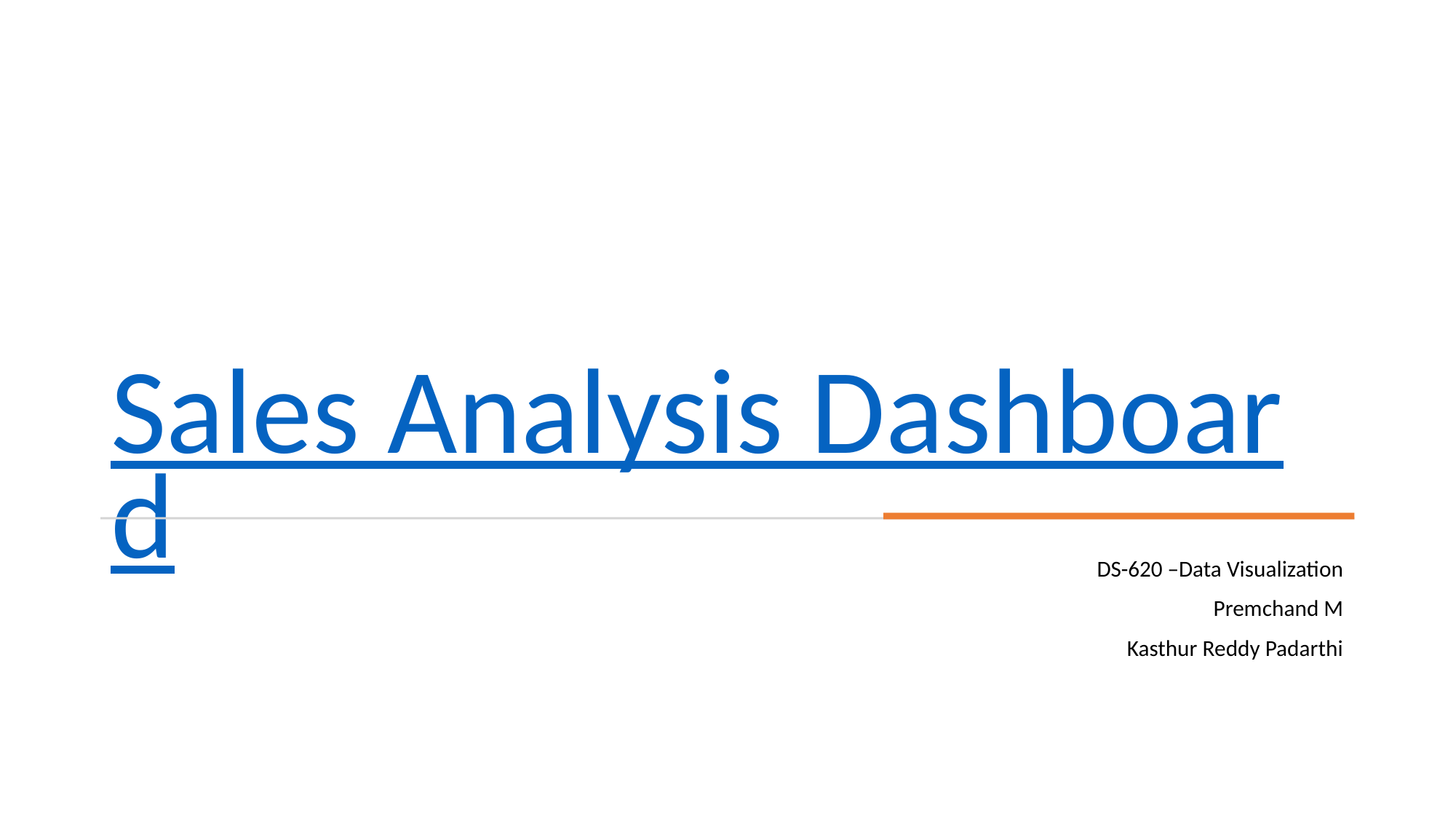

# Sales Analysis Dashboard

DS-620 –Data Visualization
Premchand M
Kasthur Reddy Padarthi